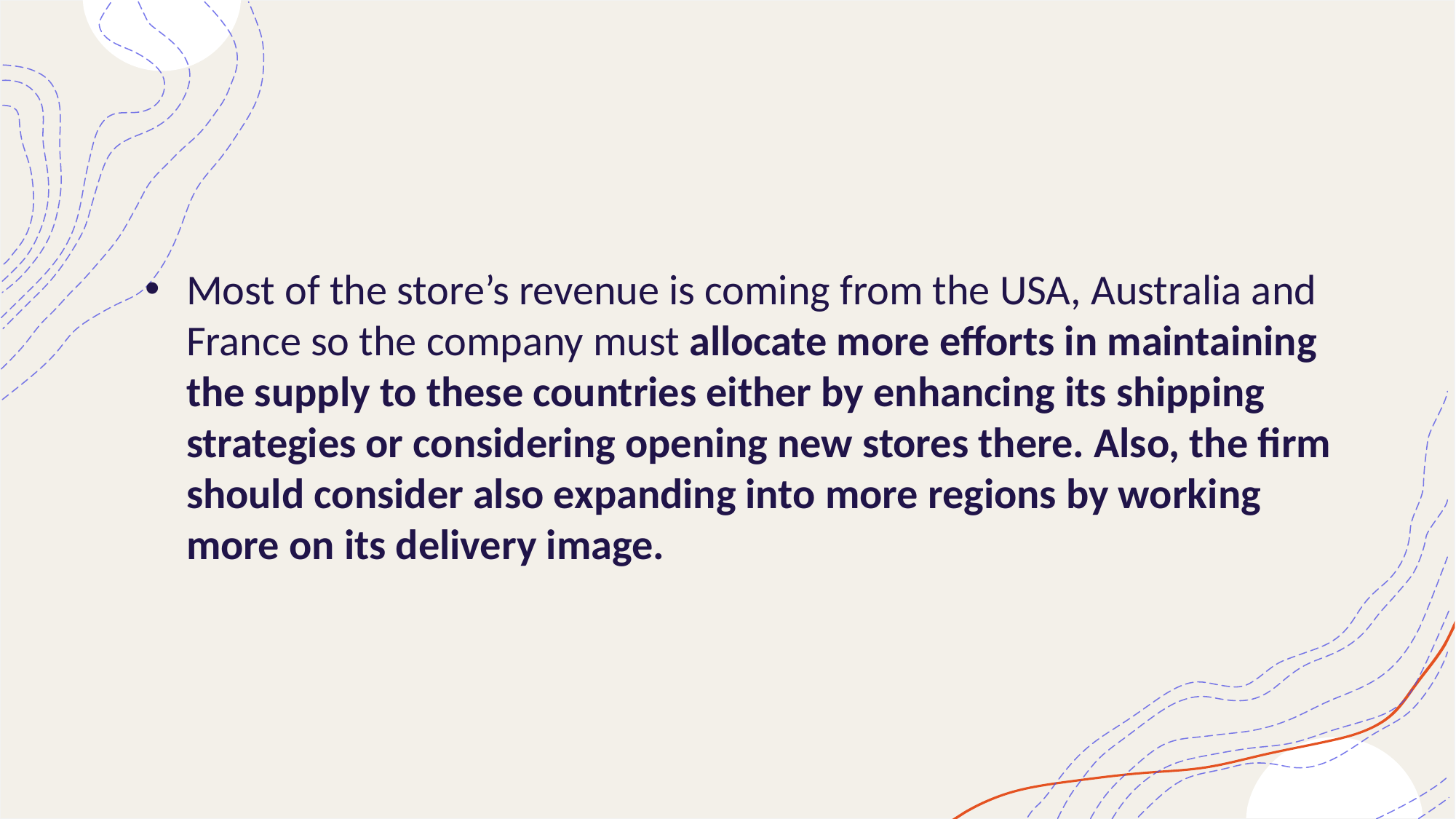

Most of the store’s revenue is coming from the USA, Australia and France so the company must allocate more efforts in maintaining the supply to these countries either by enhancing its shipping  strategies or considering opening new stores there. Also, the firm should consider also expanding into more regions by working more on its delivery image.